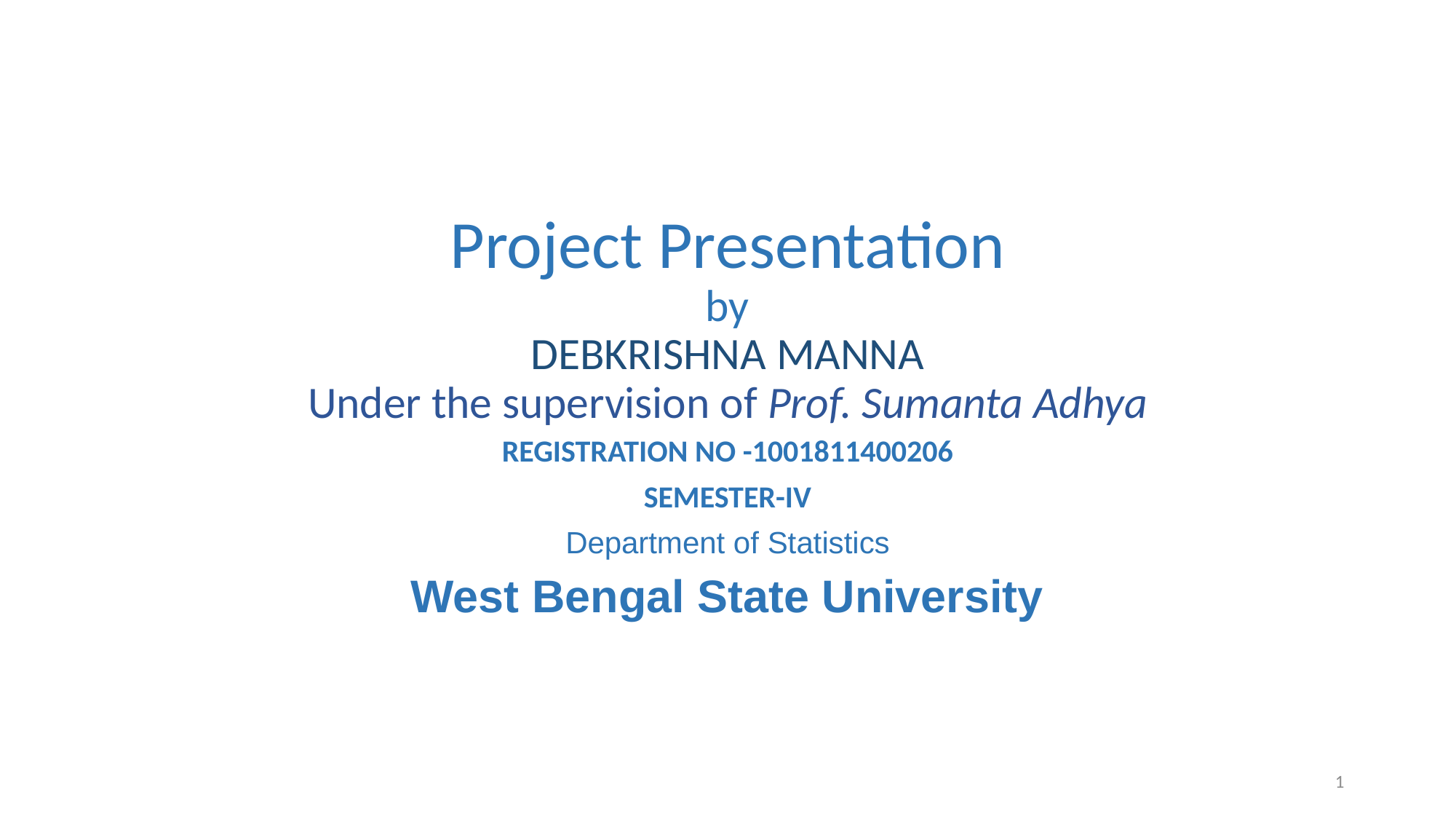

# Project Presentation by DEBKRISHNA MANNA Under the supervision of Prof. Sumanta Adhya
REGISTRATION NO -1001811400206
SEMESTER-IV
Department of Statistics
West Bengal State University
1